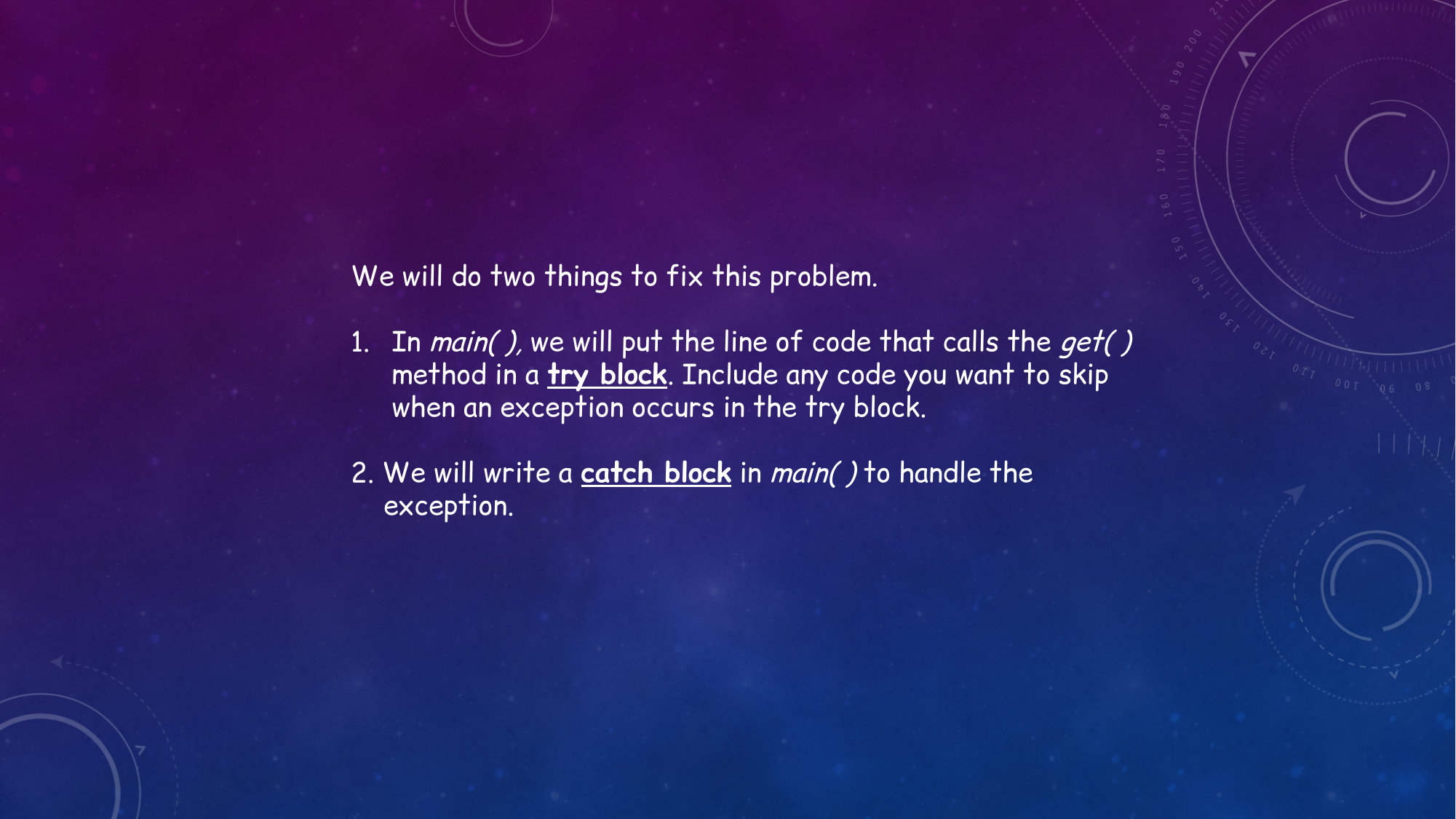

We will do two things to fix this problem.

In main( ), we will put the line of code that calls the get( )
     method in a try block. Include any code you want to skip
     when an exception occurs in the try block.

2. We will write a catch block in main( ) to handle the
    exception.